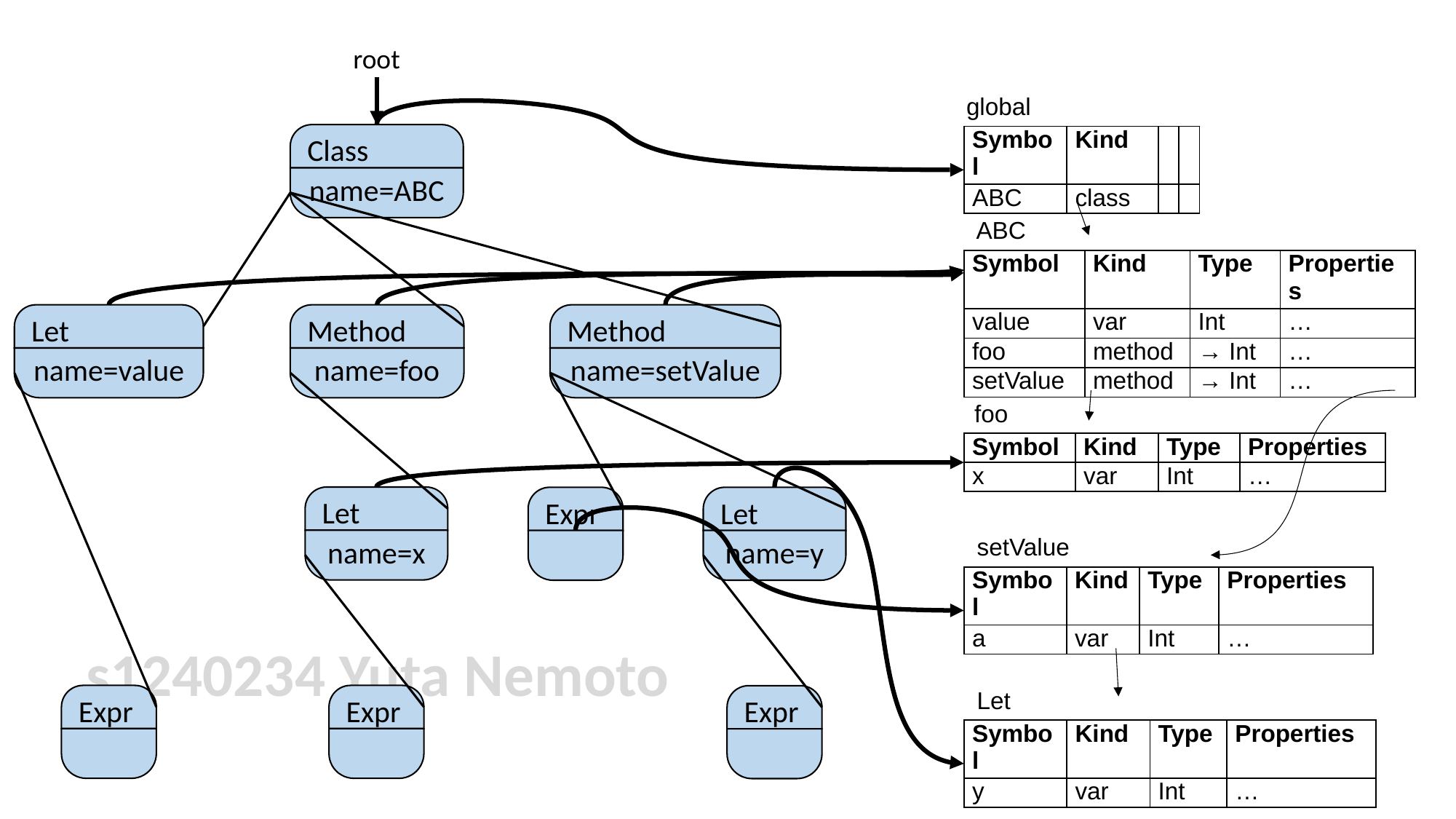

root
global
Class
name=ABC
| Symbol | Kind |  |  |
| --- | --- | --- | --- |
| ABC | class |  |  |
ABC
| Symbol | Kind | Type | Properties |
| --- | --- | --- | --- |
| value | var | Int | … |
| foo | method | → Int | … |
| setValue | method | → Int | … |
Let
name=value
Method
name=foo
Method
name=setValue
foo
| Symbol | Kind | Type | Properties |
| --- | --- | --- | --- |
| x | var | Int | … |
Let
name=x
Expr

Let
name=y
setValue
| Symbol | Kind | Type | Properties |
| --- | --- | --- | --- |
| a | var | Int | … |
s1240234 Yuta Nemoto
Let
Expr

Expr

Expr

| Symbol | Kind | Type | Properties |
| --- | --- | --- | --- |
| y | var | Int | … |